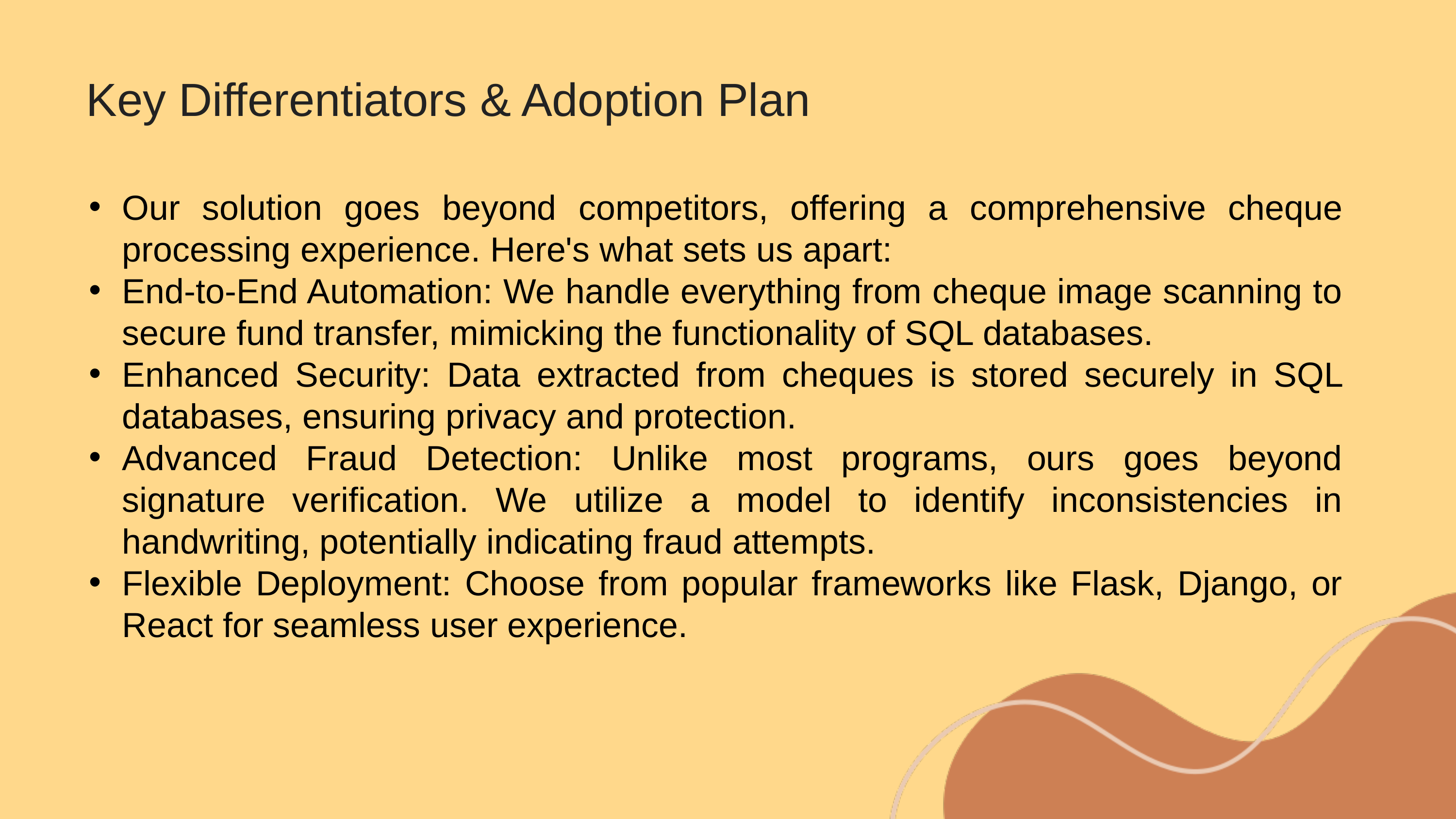

Key Differentiators & Adoption Plan
Our solution goes beyond competitors, offering a comprehensive cheque processing experience. Here's what sets us apart:
End-to-End Automation: We handle everything from cheque image scanning to secure fund transfer, mimicking the functionality of SQL databases.
Enhanced Security: Data extracted from cheques is stored securely in SQL databases, ensuring privacy and protection.
Advanced Fraud Detection: Unlike most programs, ours goes beyond signature verification. We utilize a model to identify inconsistencies in handwriting, potentially indicating fraud attempts.
Flexible Deployment: Choose from popular frameworks like Flask, Django, or React for seamless user experience.